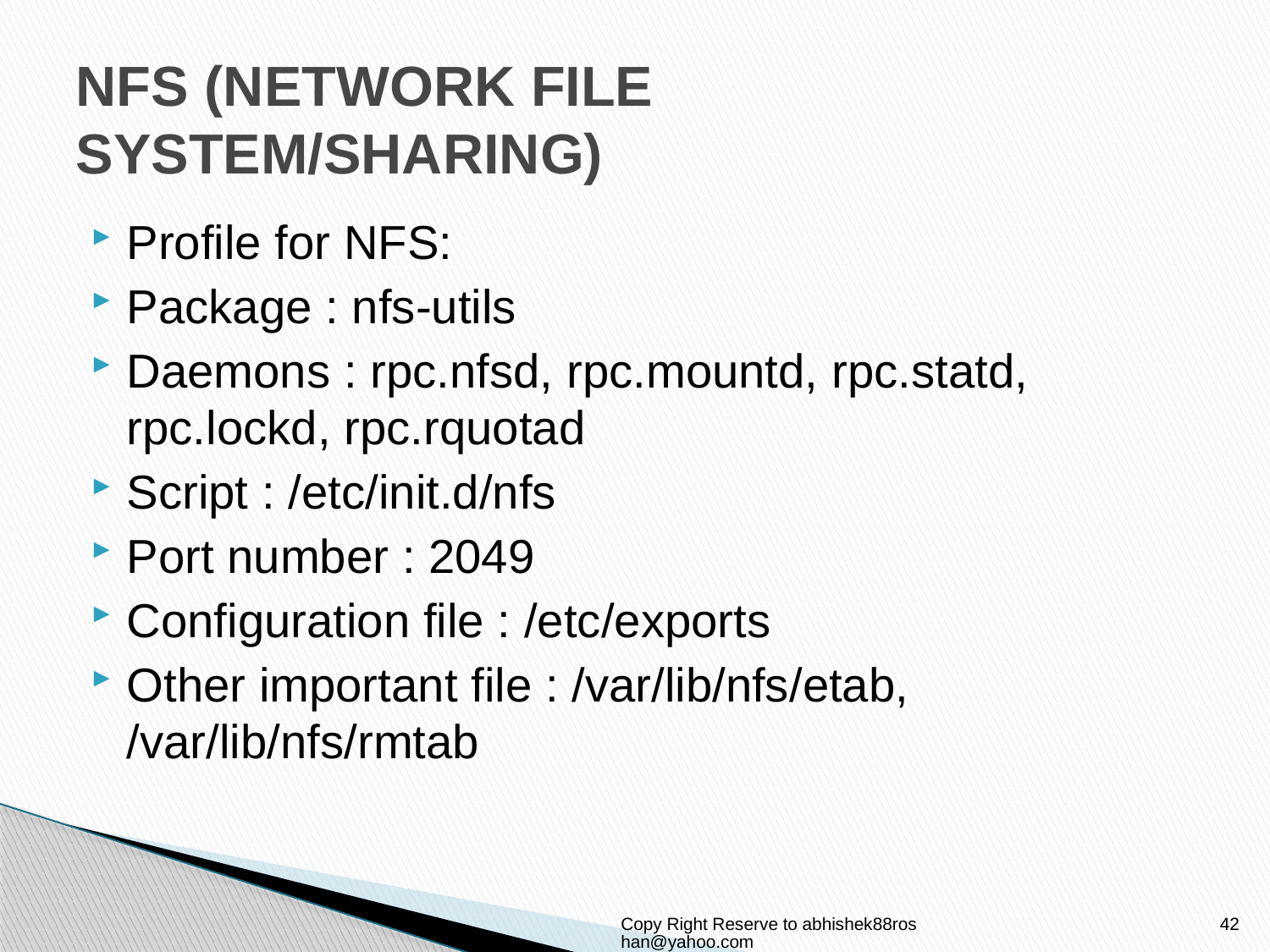

# NFS (NETWORK FILE SYSTEM/SHARING)
Profile for NFS:
Package : nfs-utils
Daemons : rpc.nfsd, rpc.mountd, rpc.statd, rpc.lockd, rpc.rquotad
Script : /etc/init.d/nfs
Port number : 2049
Configuration file : /etc/exports
Other important file : /var/lib/nfs/etab, /var/lib/nfs/rmtab
Copy Right Reserve to abhishek88roshan@yahoo.com
42